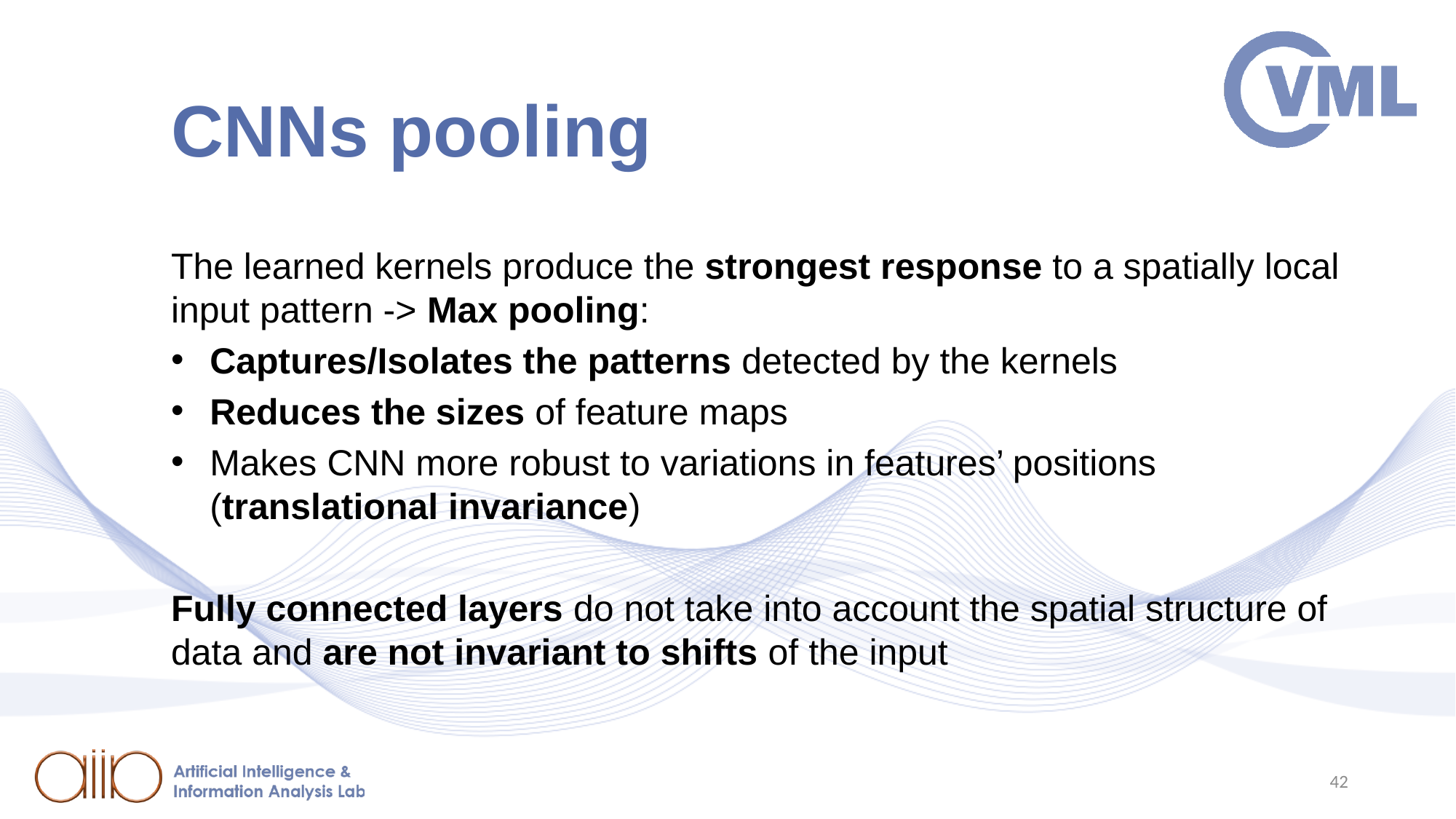

# CNNs pooling
The learned kernels produce the strongest response to a spatially local input pattern -> Max pooling:
Captures/Isolates the patterns detected by the kernels
Reduces the sizes of feature maps
Makes CNN more robust to variations in features’ positions (translational invariance)

Fully connected layers do not take into account the spatial structure of data and are not invariant to shifts of the input

42